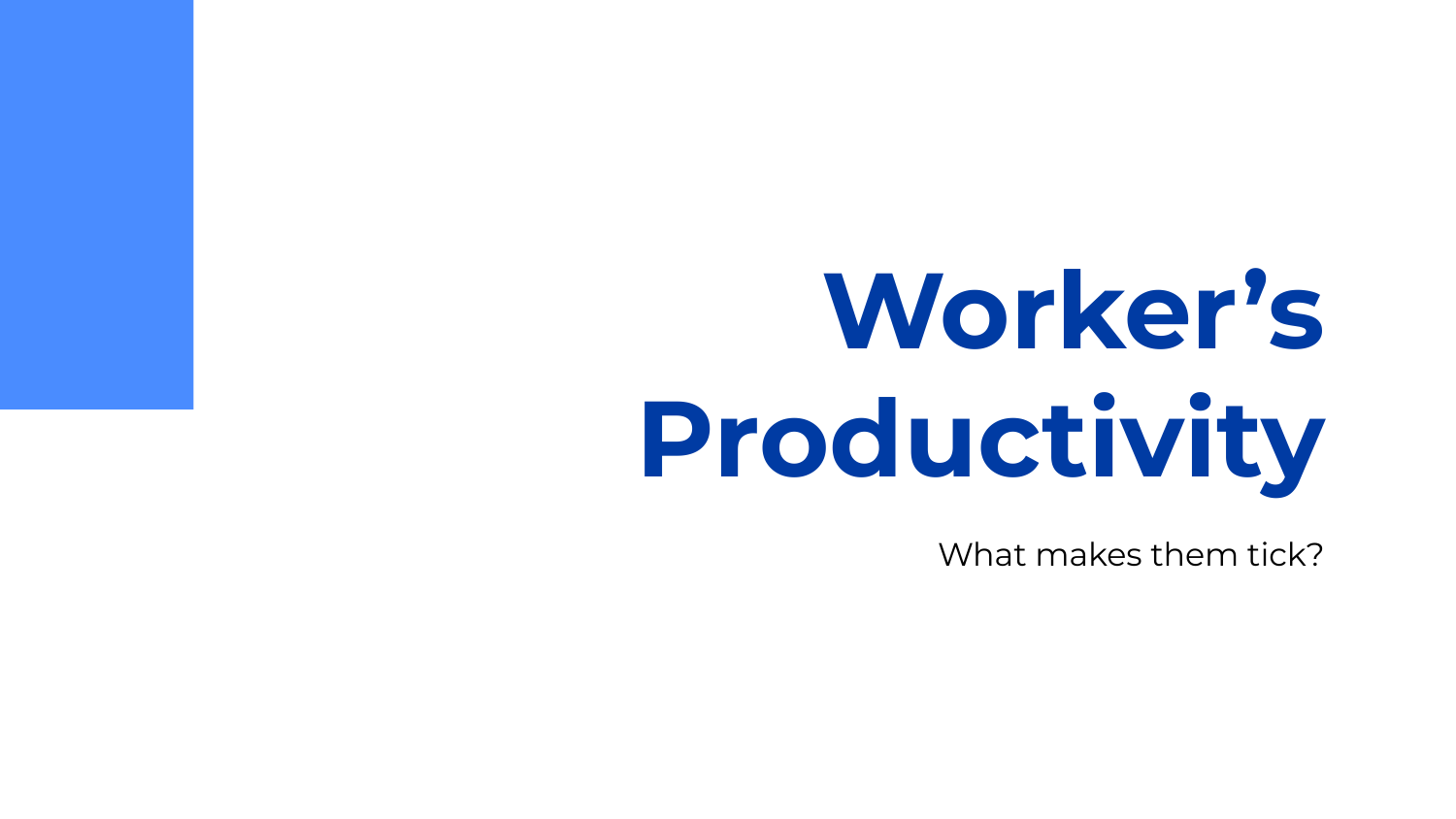

# Worker’s Productivity
What makes them tick?